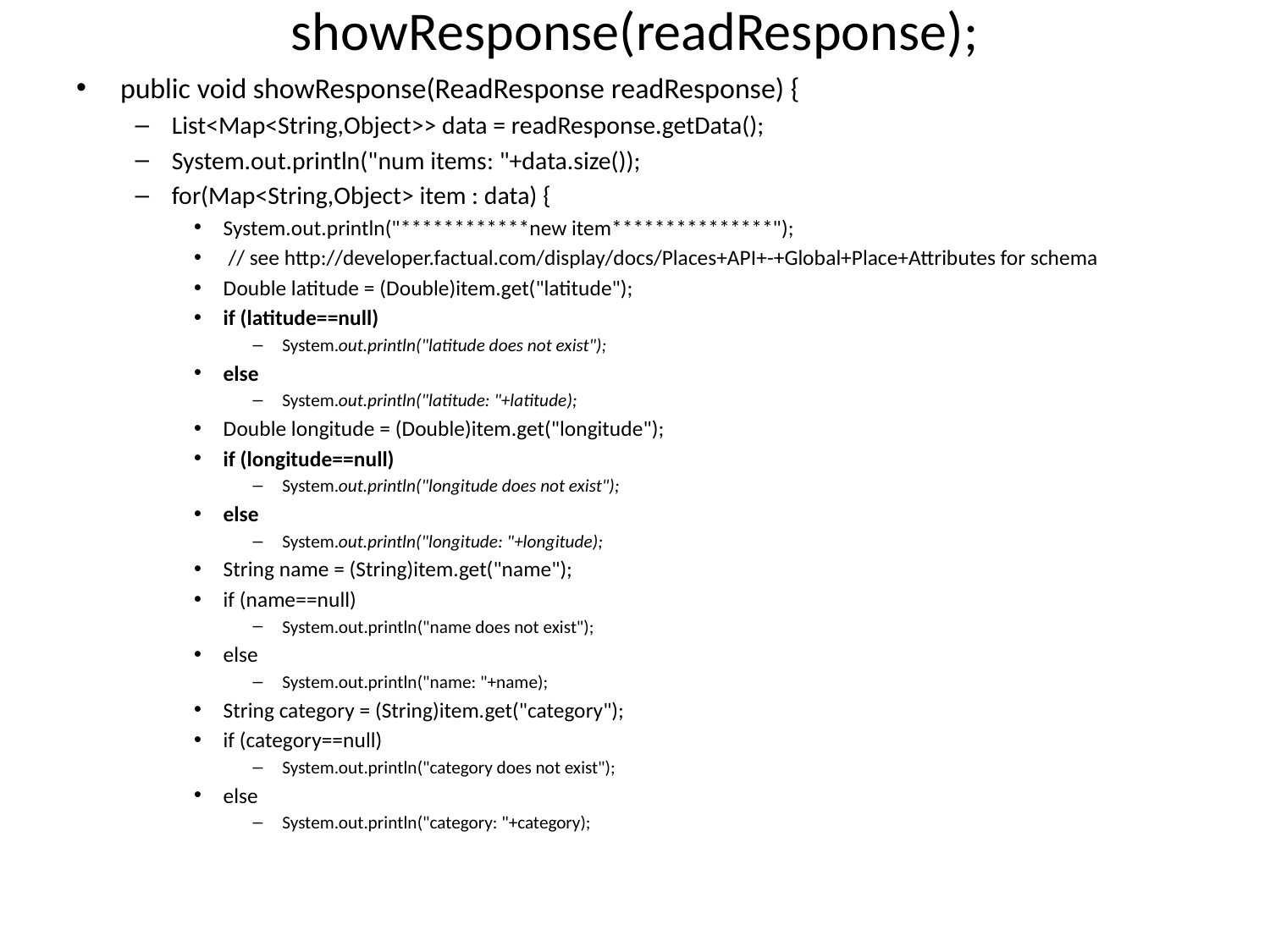

# showResponse(readResponse);
public void showResponse(ReadResponse readResponse) {
List<Map<String,Object>> data = readResponse.getData();
System.out.println("num items: "+data.size());
for(Map<String,Object> item : data) {
System.out.println("************new item***************");
 // see http://developer.factual.com/display/docs/Places+API+-+Global+Place+Attributes for schema
Double latitude = (Double)item.get("latitude");
if (latitude==null)
System.out.println("latitude does not exist");
else
System.out.println("latitude: "+latitude);
Double longitude = (Double)item.get("longitude");
if (longitude==null)
System.out.println("longitude does not exist");
else
System.out.println("longitude: "+longitude);
String name = (String)item.get("name");
if (name==null)
System.out.println("name does not exist");
else
System.out.println("name: "+name);
String category = (String)item.get("category");
if (category==null)
System.out.println("category does not exist");
else
System.out.println("category: "+category);